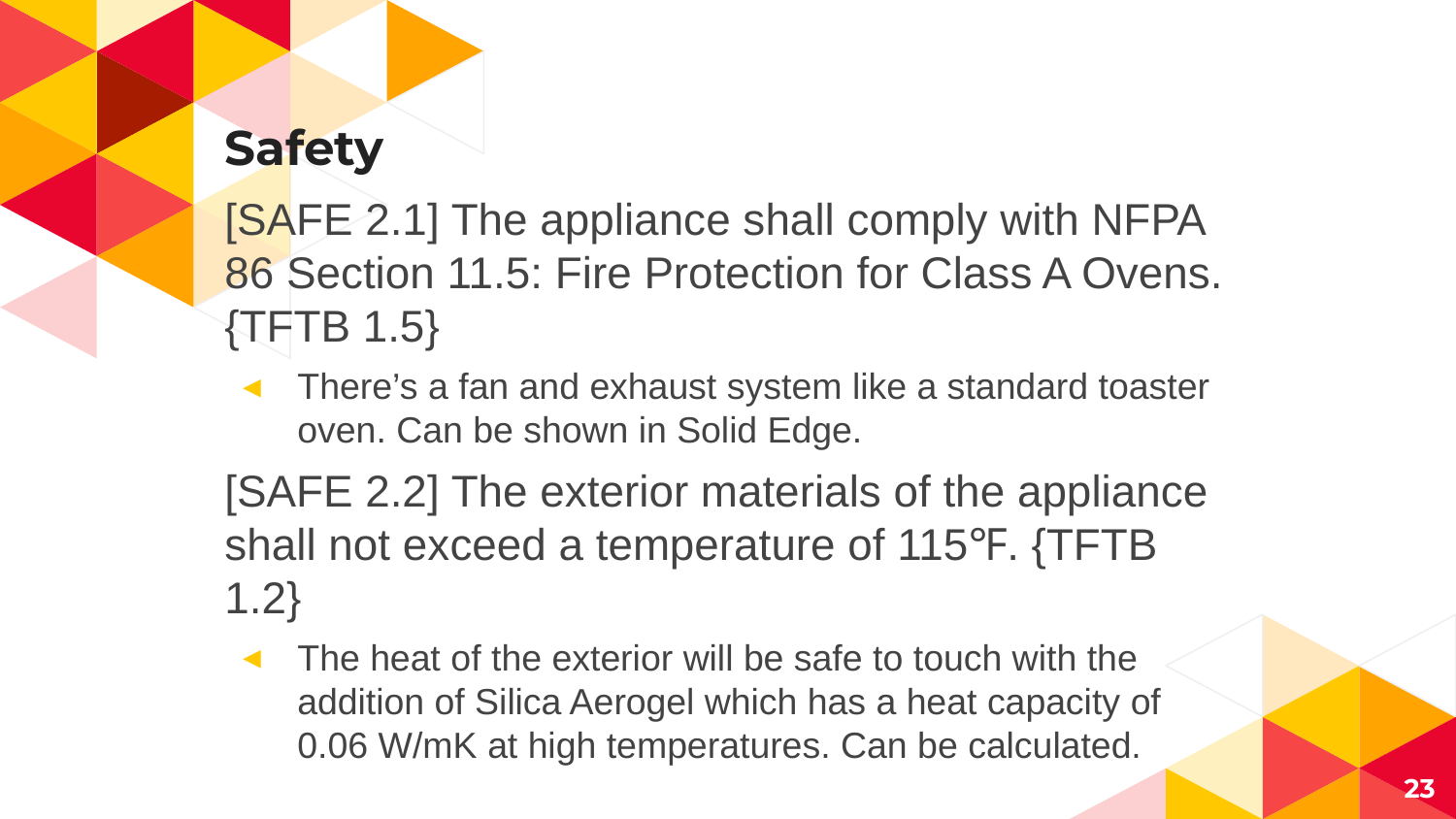

# Safety
[SAFE 2.1] The appliance shall comply with NFPA 86 Section 11.5: Fire Protection for Class A Ovens. {TFTB 1.5}
There’s a fan and exhaust system like a standard toaster oven. Can be shown in Solid Edge.
[SAFE 2.2] The exterior materials of the appliance shall not exceed a temperature of 115℉. {TFTB 1.2}
The heat of the exterior will be safe to touch with the addition of Silica Aerogel which has a heat capacity of 0.06 W/mK at high temperatures. Can be calculated.

23